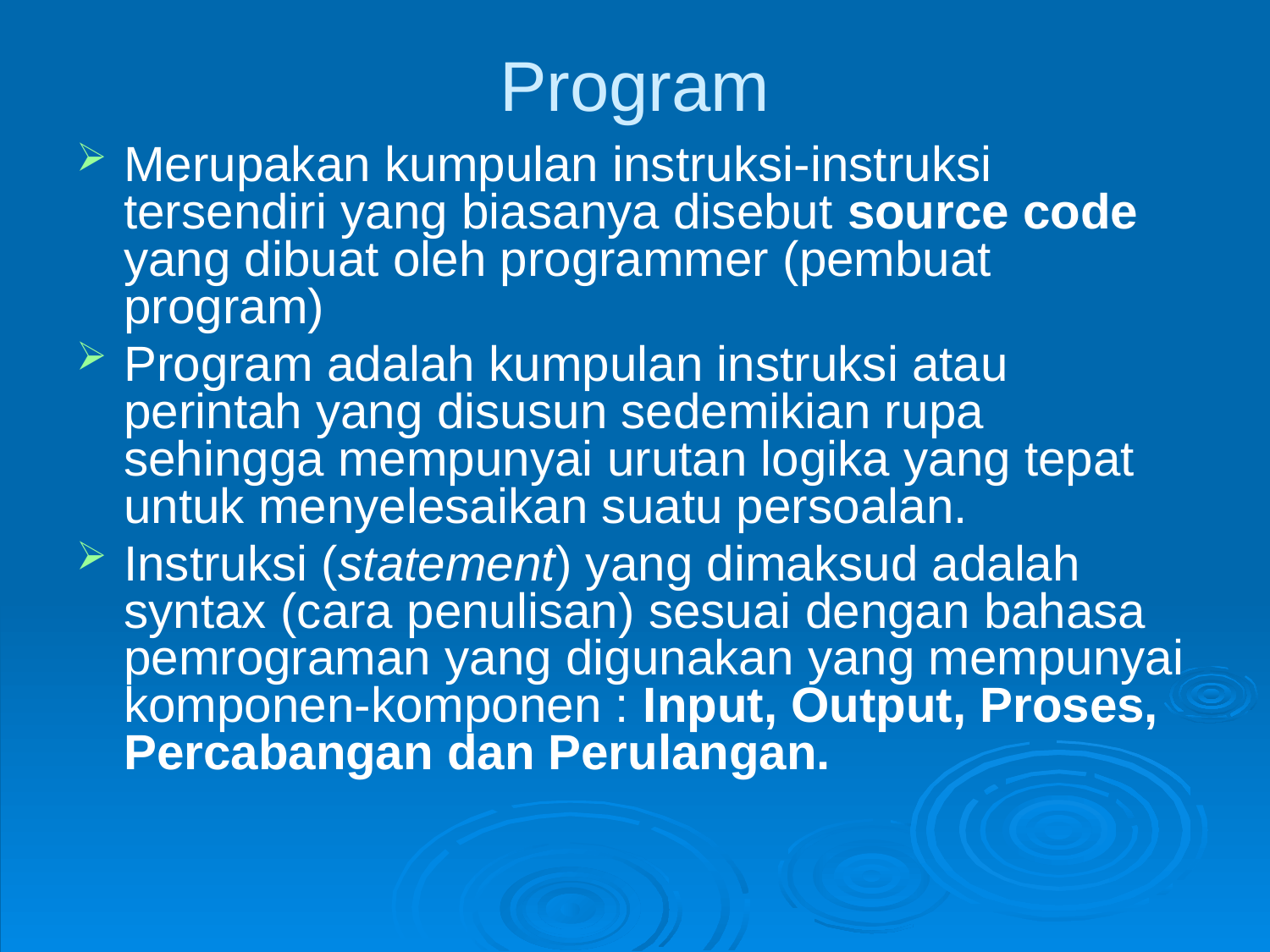

# Program
Merupakan kumpulan instruksi-instruksi tersendiri yang biasanya disebut source code yang dibuat oleh programmer (pembuat program)
Program adalah kumpulan instruksi atau perintah yang disusun sedemikian rupa sehingga mempunyai urutan logika yang tepat untuk menyelesaikan suatu persoalan.
Instruksi (statement) yang dimaksud adalah syntax (cara penulisan) sesuai dengan bahasa pemrograman yang digunakan yang mempunyai komponen-komponen : Input, Output, Proses, Percabangan dan Perulangan.